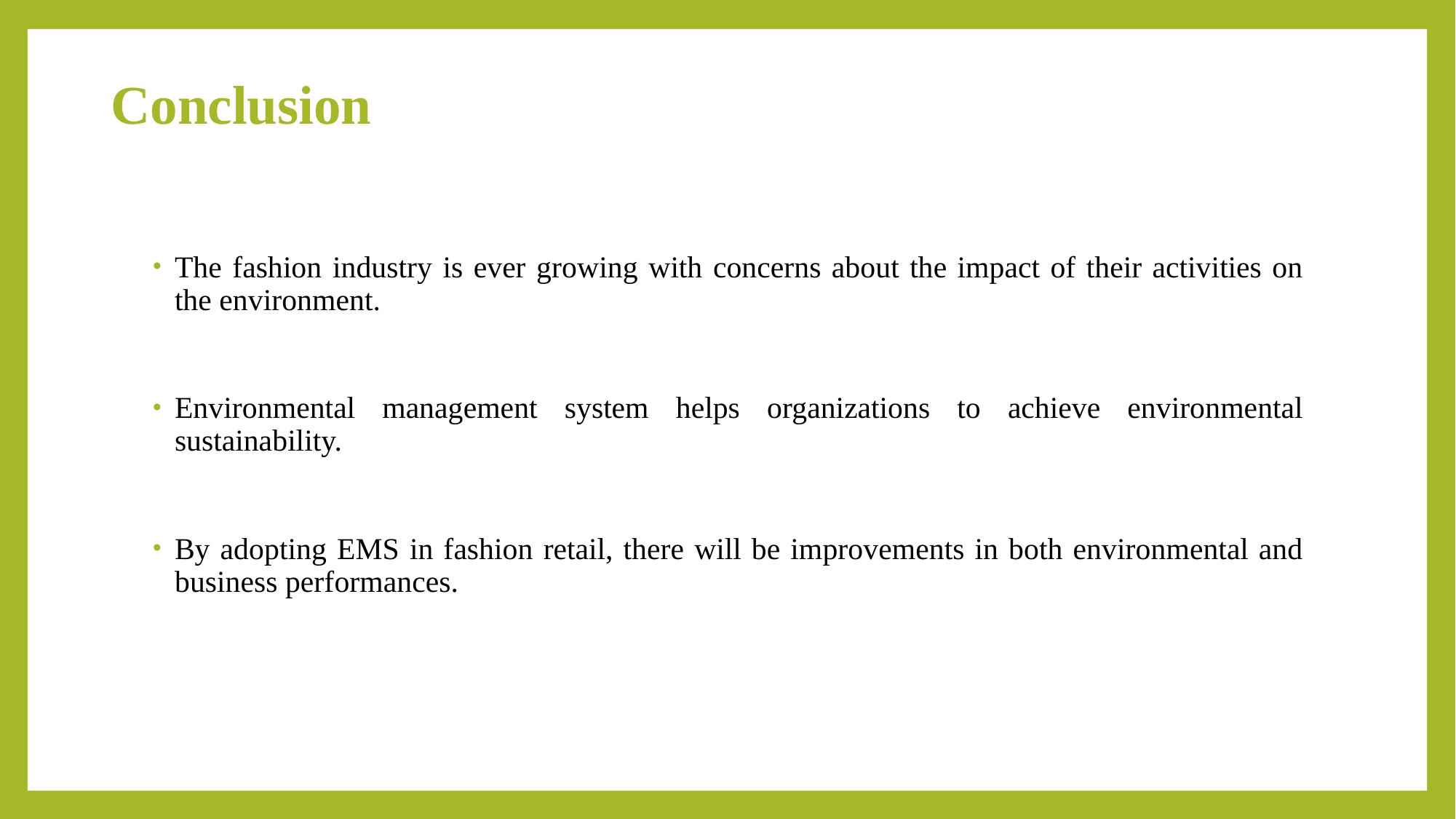

# Conclusion
The fashion industry is ever growing with concerns about the impact of their activities on the environment.

Environmental management system helps organizations to achieve environmental sustainability.

By adopting EMS in fashion retail, there will be improvements in both environmental and business performances.